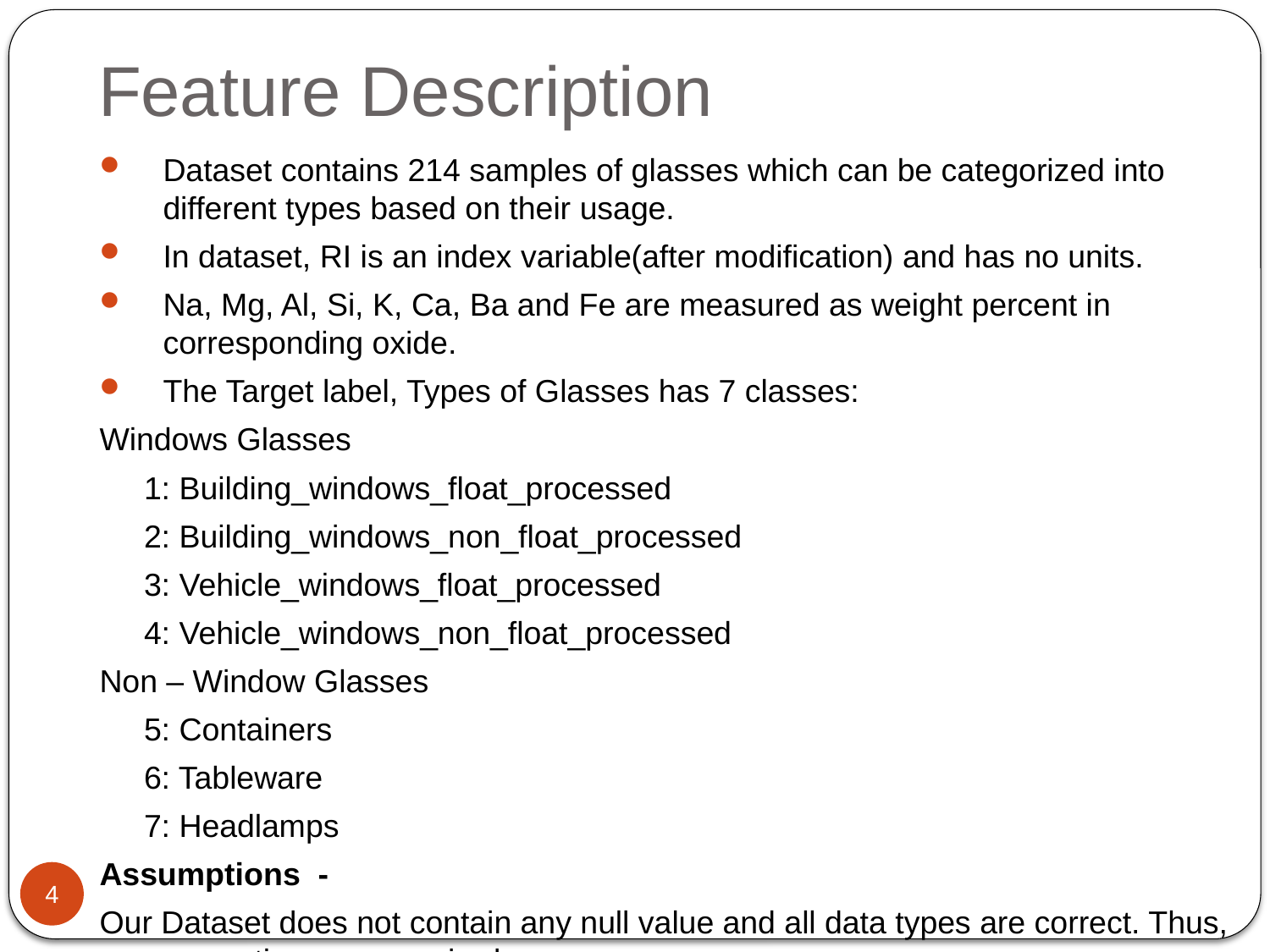

# Feature Description
Dataset contains 214 samples of glasses which can be categorized into different types based on their usage.
In dataset, RI is an index variable(after modification) and has no units.
Na, Mg, Al, Si, K, Ca, Ba and Fe are measured as weight percent in corresponding oxide.
The Target label, Types of Glasses has 7 classes:
Windows Glasses
     1: Building_windows_float_processed
     2: Building_windows_non_float_processed
     3: Vehicle_windows_float_processed
     4: Vehicle_windows_non_float_processed
Non – Window Glasses
     5: Containers
     6: Tableware
     7: Headlamps
Assumptions  -
Our Dataset does not contain any null value and all data types are correct. Thus, no assumptions are required.

4